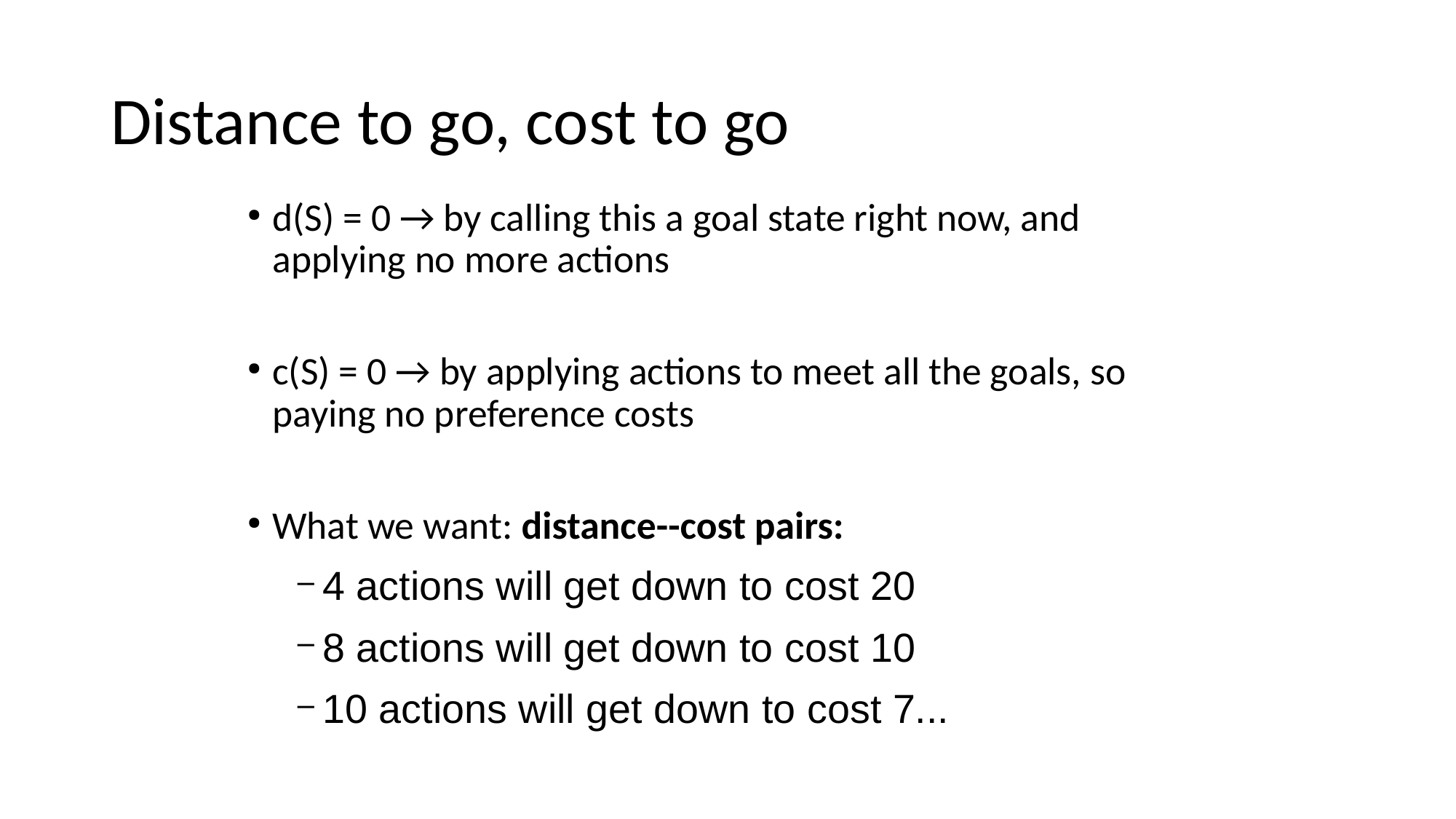

Distance to go, cost to go
d(S) = 0 → by calling this a goal state right now, and applying no more actions

c(S) = 0 → by applying actions to meet all the goals, so paying no preference costs

What we want: distance--cost pairs:
4 actions will get down to cost 20
8 actions will get down to cost 10
10 actions will get down to cost 7...